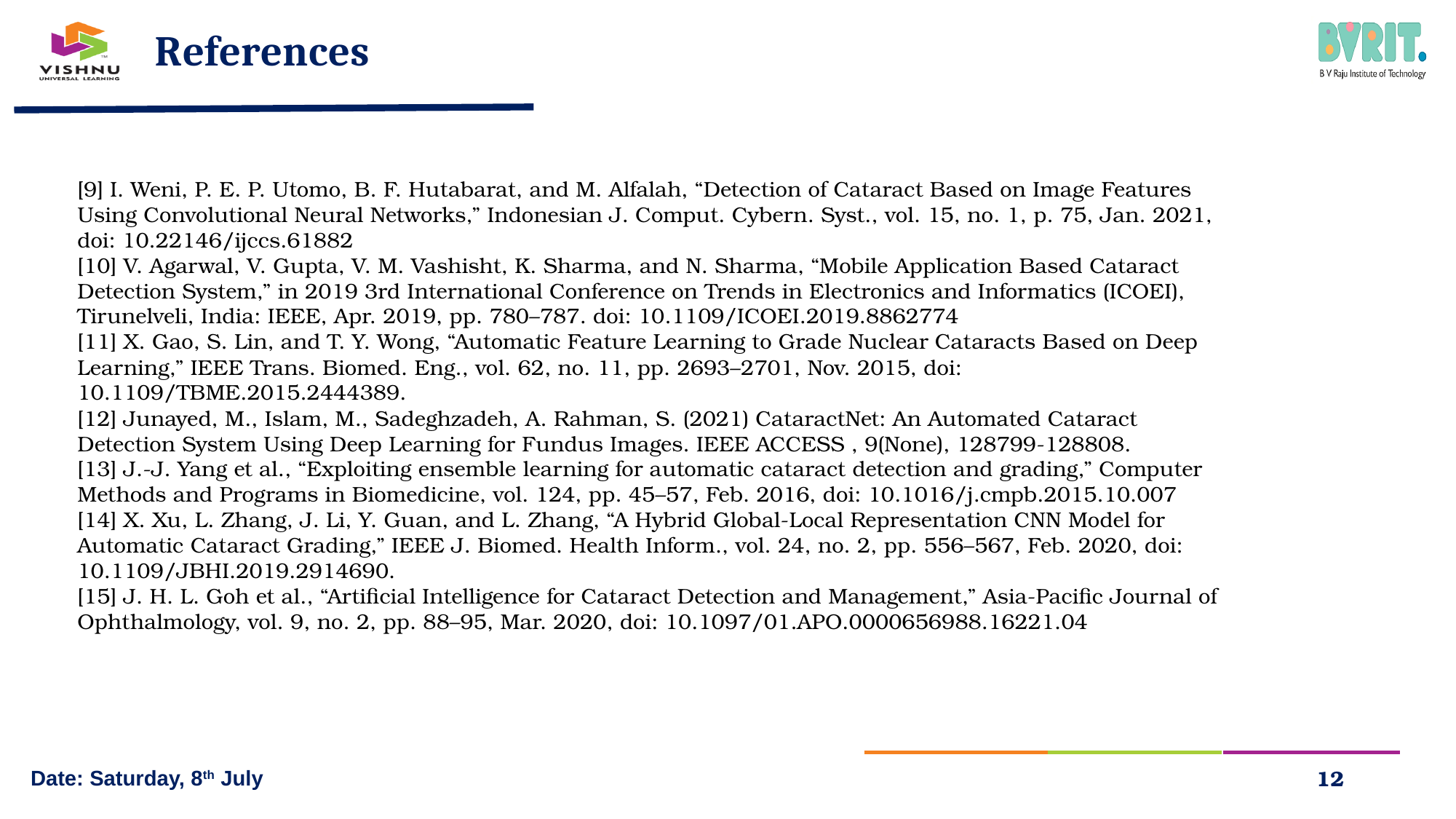

# References
[9] I. Weni, P. E. P. Utomo, B. F. Hutabarat, and M. Alfalah, “Detection of Cataract Based on Image Features Using Convolutional Neural Networks,” Indonesian J. Comput. Cybern. Syst., vol. 15, no. 1, p. 75, Jan. 2021, doi: 10.22146/ijccs.61882
[10] V. Agarwal, V. Gupta, V. M. Vashisht, K. Sharma, and N. Sharma, “Mobile Application Based Cataract Detection System,” in 2019 3rd International Conference on Trends in Electronics and Informatics (ICOEI), Tirunelveli, India: IEEE, Apr. 2019, pp. 780–787. doi: 10.1109/ICOEI.2019.8862774
[11] X. Gao, S. Lin, and T. Y. Wong, “Automatic Feature Learning to Grade Nuclear Cataracts Based on Deep Learning,” IEEE Trans. Biomed. Eng., vol. 62, no. 11, pp. 2693–2701, Nov. 2015, doi: 10.1109/TBME.2015.2444389.
[12] Junayed, M., Islam, M., Sadeghzadeh, A. Rahman, S. (2021) CataractNet: An Automated Cataract Detection System Using Deep Learning for Fundus Images. IEEE ACCESS , 9(None), 128799-128808.
[13] J.-J. Yang et al., “Exploiting ensemble learning for automatic cataract detection and grading,” Computer Methods and Programs in Biomedicine, vol. 124, pp. 45–57, Feb. 2016, doi: 10.1016/j.cmpb.2015.10.007
[14] X. Xu, L. Zhang, J. Li, Y. Guan, and L. Zhang, “A Hybrid Global-Local Representation CNN Model for Automatic Cataract Grading,” IEEE J. Biomed. Health Inform., vol. 24, no. 2, pp. 556–567, Feb. 2020, doi: 10.1109/JBHI.2019.2914690.
[15] J. H. L. Goh et al., “Artificial Intelligence for Cataract Detection and Management,” Asia-Pacific Journal of Ophthalmology, vol. 9, no. 2, pp. 88–95, Mar. 2020, doi: 10.1097/01.APO.0000656988.16221.04

Date: Saturday, 8th July
12